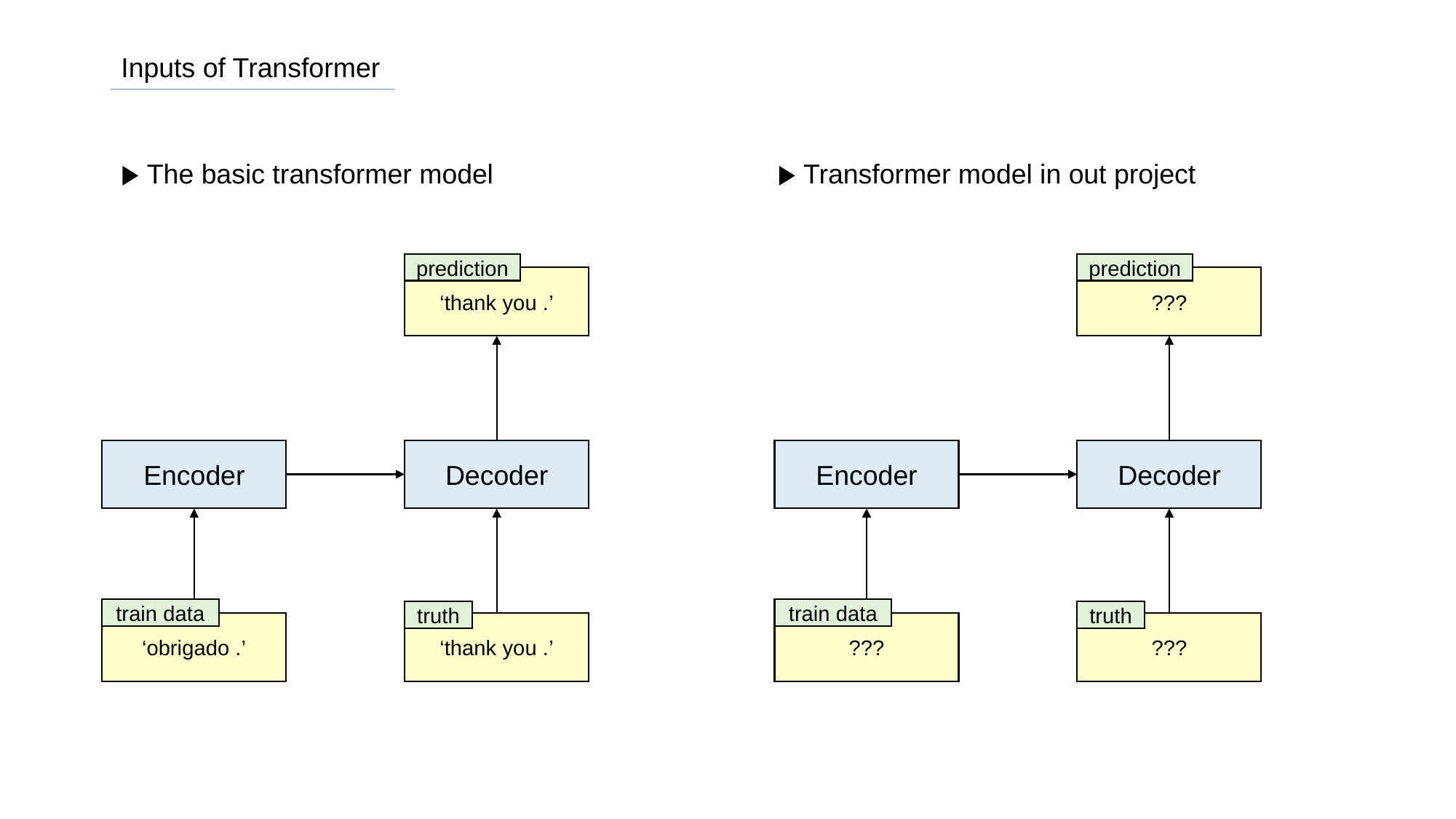

Inputs of Transformer
▶ The basic transformer model
▶ Transformer model in out project
prediction
prediction
‘thank you .’
???
Encoder
Decoder
Encoder
Decoder
train data
train data
truth
truth
‘thank you .’
???
‘obrigado .’
???